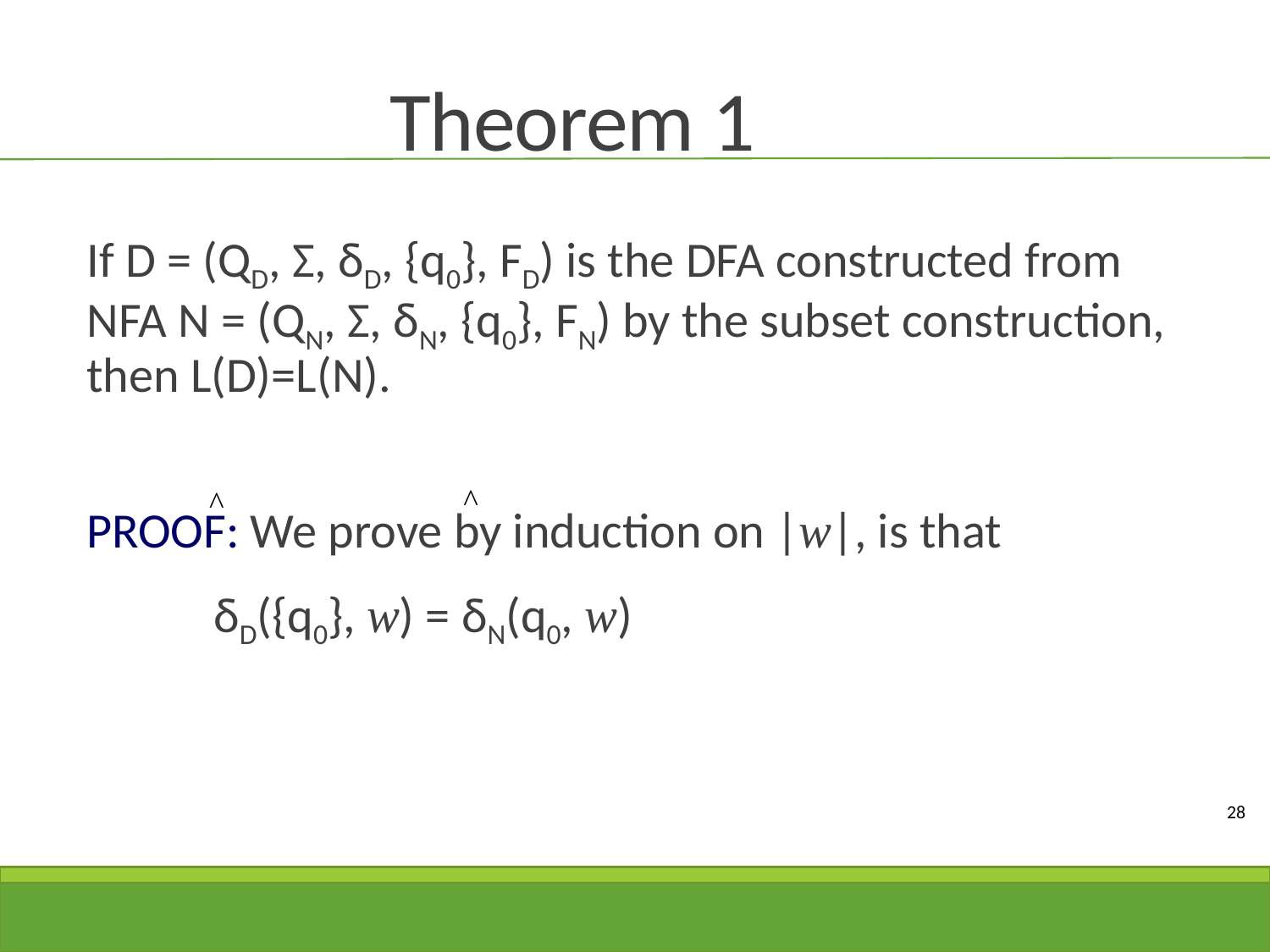

# Theorem 1
If D = (QD, Σ, δD, {q0}, FD) is the DFA constructed from NFA N = (QN, Σ, δN, {q0}, FN) by the subset construction, then L(D)=L(N).

PROOF: We prove by induction on |w|, is that
		δD({q0}, w) = δN(q0, w)
^
^
28